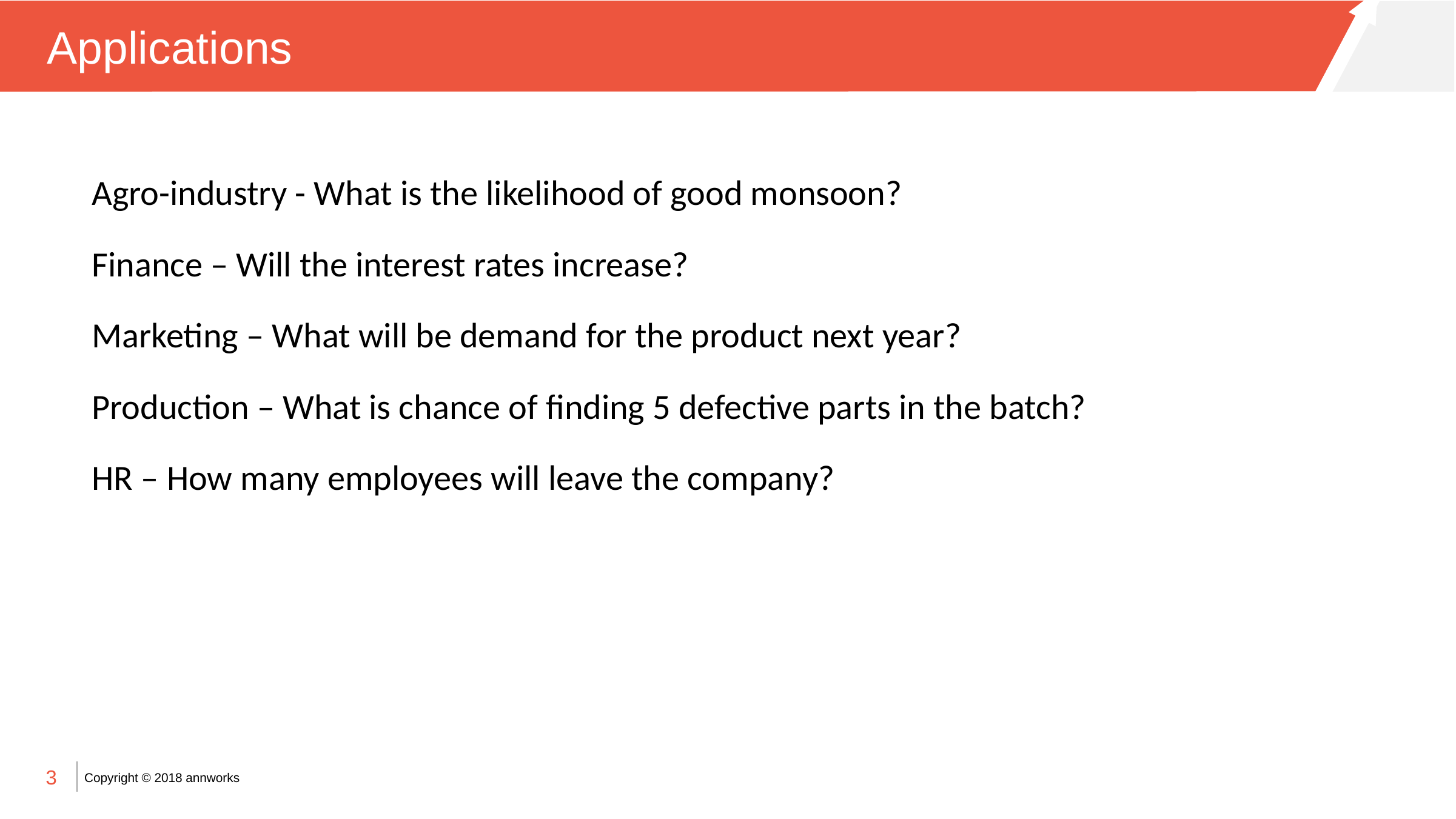

# Applications
Agro-industry - What is the likelihood of good monsoon?
Finance – Will the interest rates increase?
Marketing – What will be demand for the product next year?
Production – What is chance of finding 5 defective parts in the batch?
HR – How many employees will leave the company?

3